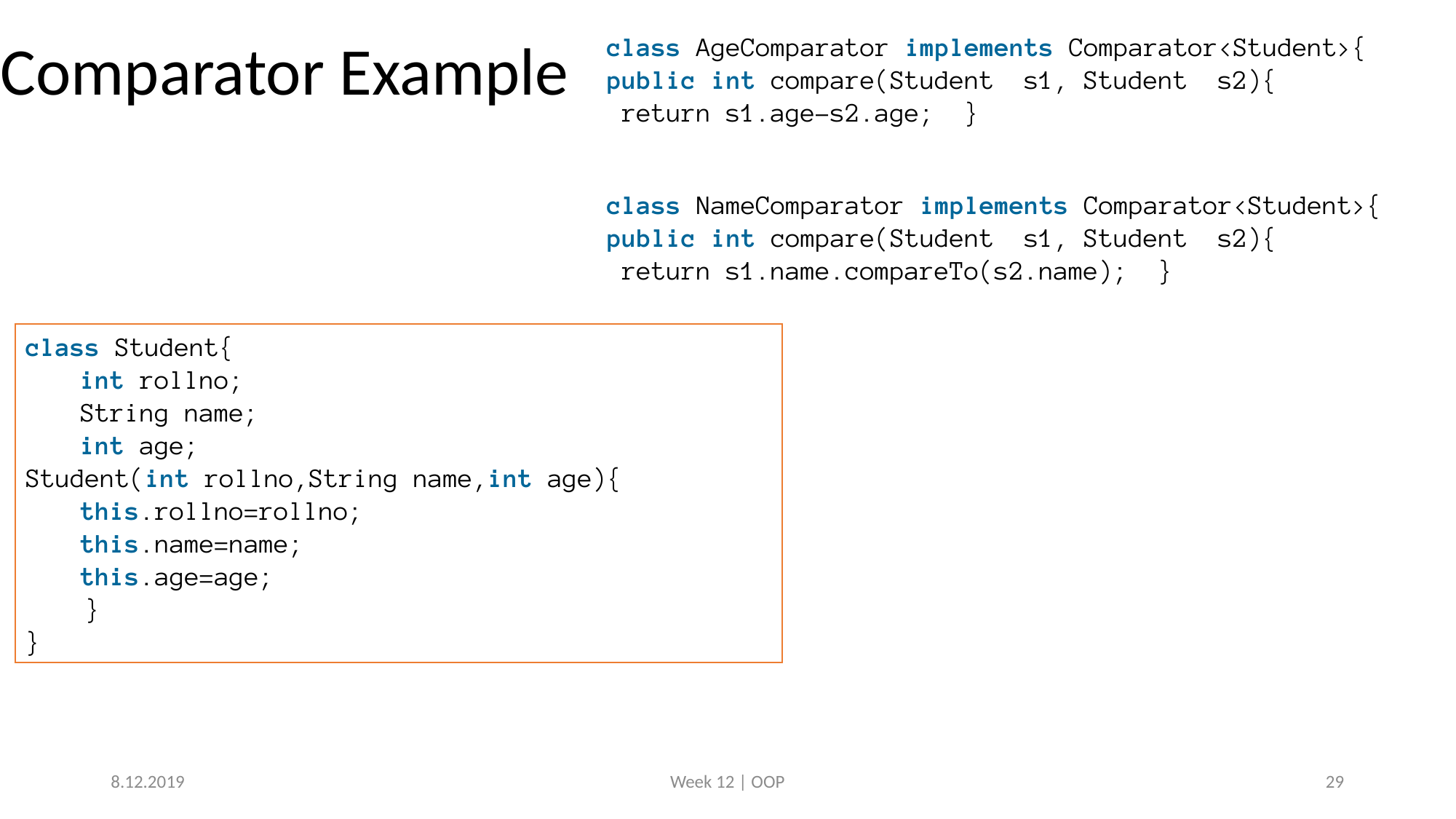

# Comparator Example
class AgeComparator implements Comparator<Student>{
public int compare(Student  s1, Student  s2){
 return s1.age-s2.age;  }
class NameComparator implements Comparator<Student>{
public int compare(Student  s1, Student  s2){
 return s1.name.compareTo(s2.name);  }
class Student{
int rollno;
String name;
int age;
Student(int rollno,String name,int age){
this.rollno=rollno;
this.name=name;
this.age=age;
    }
}
8.12.2019
Week 12 | OOP
29